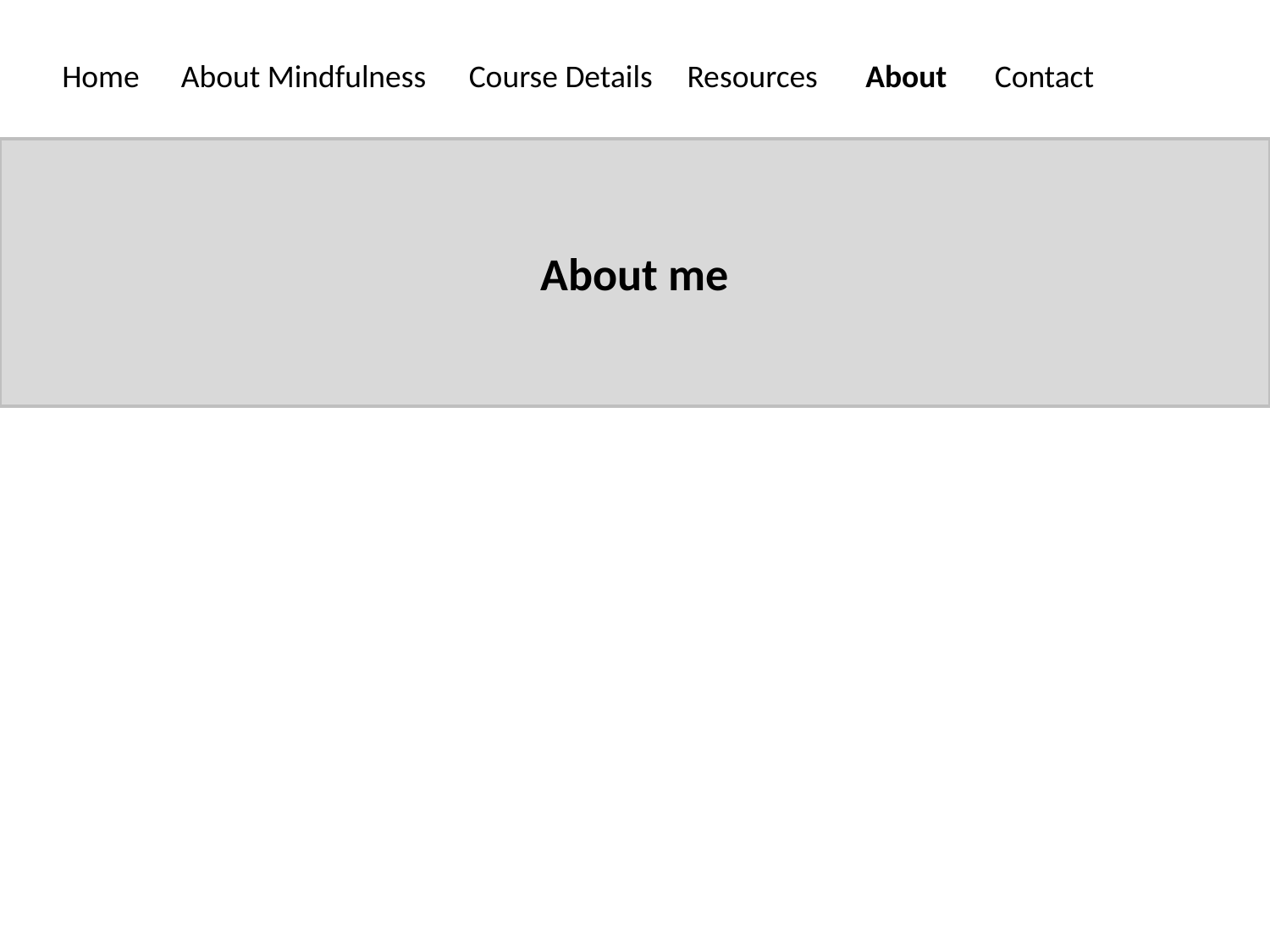

Home
About Mindfulness
Course Details
Resources
About
Contact

About me